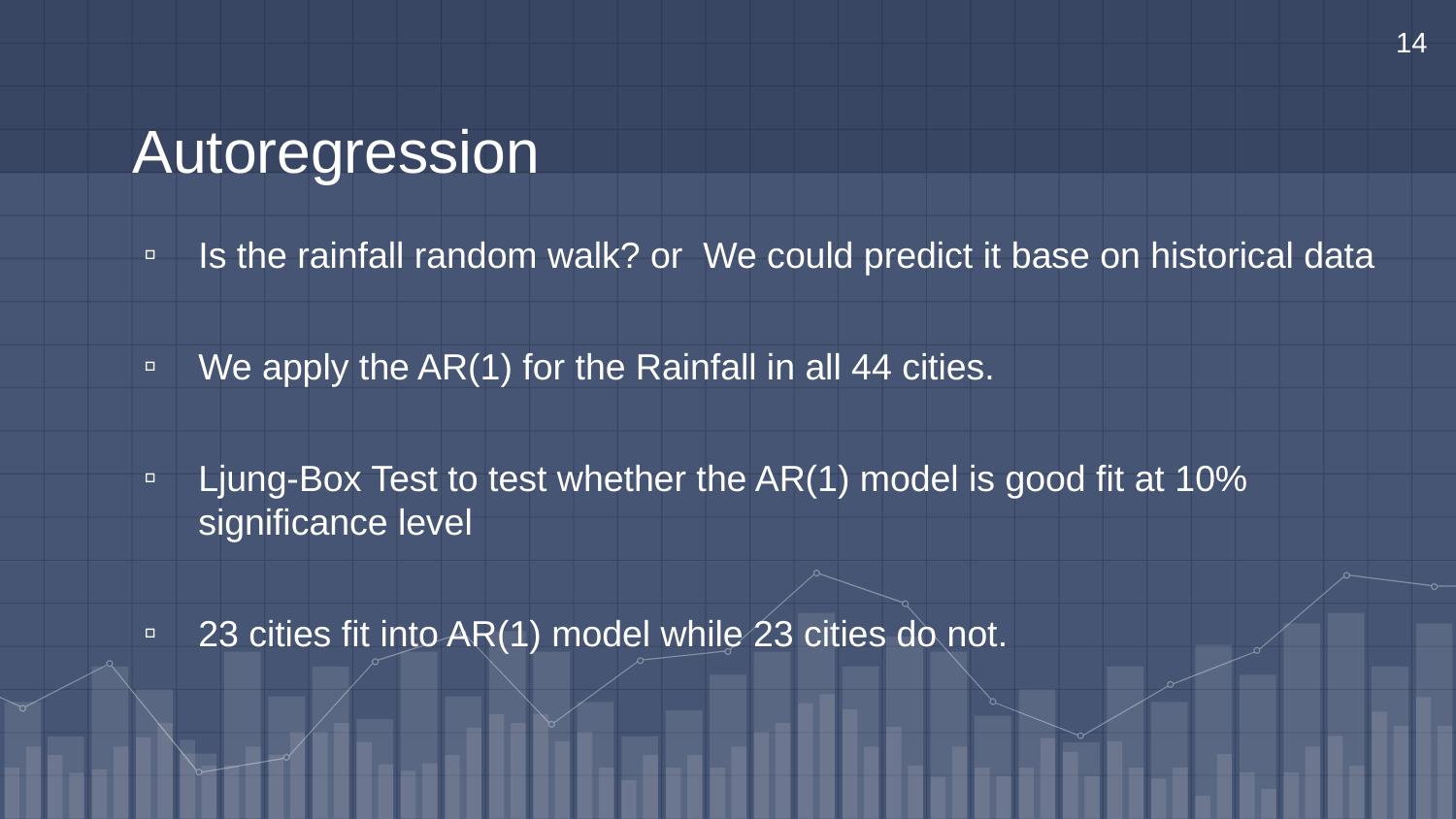

14
# Autoregression
Is the rainfall random walk? or  We could predict it base on historical data

We apply the AR(1) for the Rainfall in all 44 cities.

Ljung-Box Test to test whether the AR(1) model is good fit at 10% significance level

23 cities fit into AR(1) model while 23 cities do not.